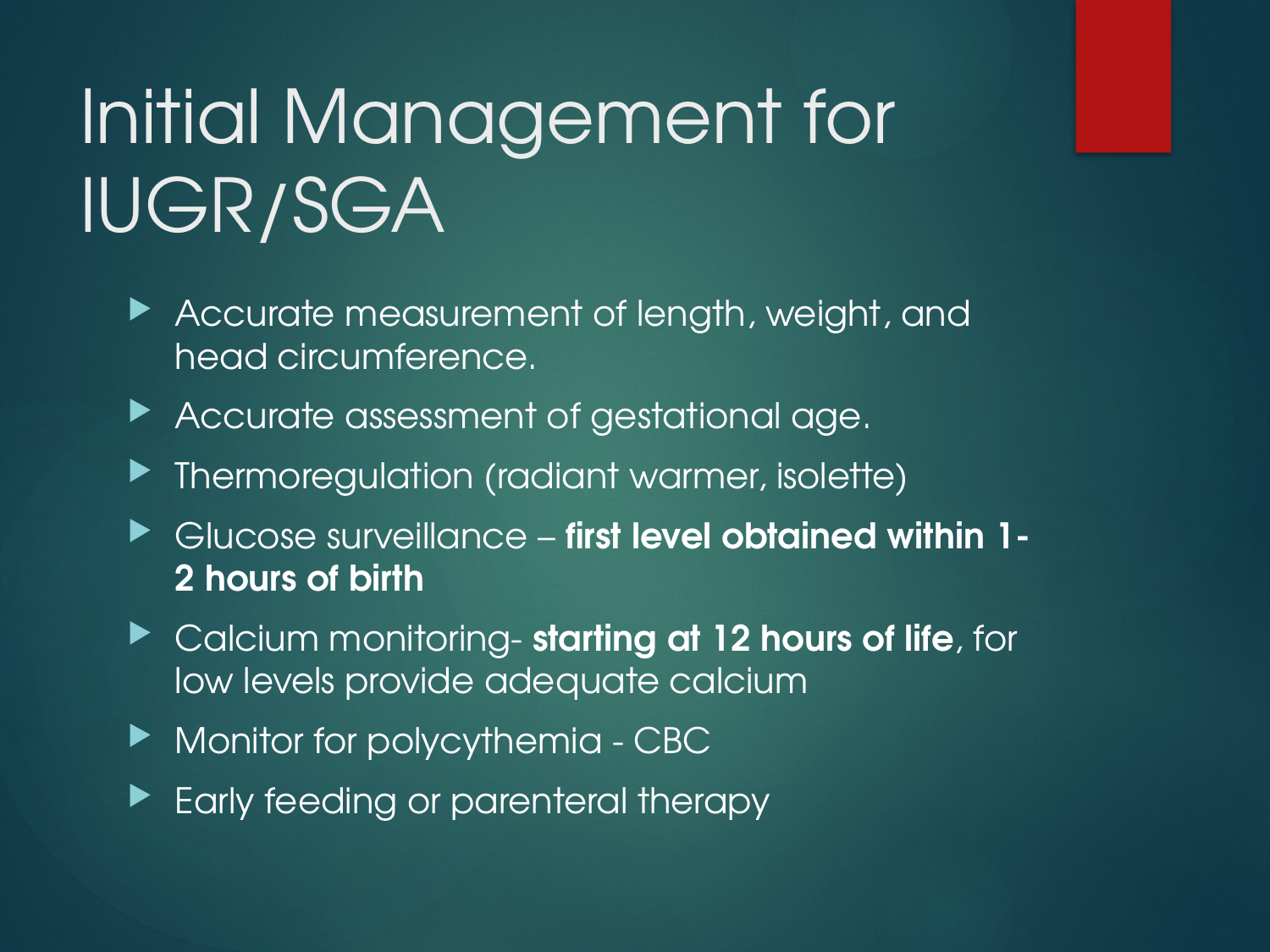

# Initial Management for IUGR/SGA
Accurate measurement of length, weight, and head circumference.
Accurate assessment of gestational age.
Thermoregulation (radiant warmer, isolette)
Glucose surveillance – first level obtained within 1-2 hours of birth
Calcium monitoring- starting at 12 hours of life, for low levels provide adequate calcium
Monitor for polycythemia - CBC
Early feeding or parenteral therapy